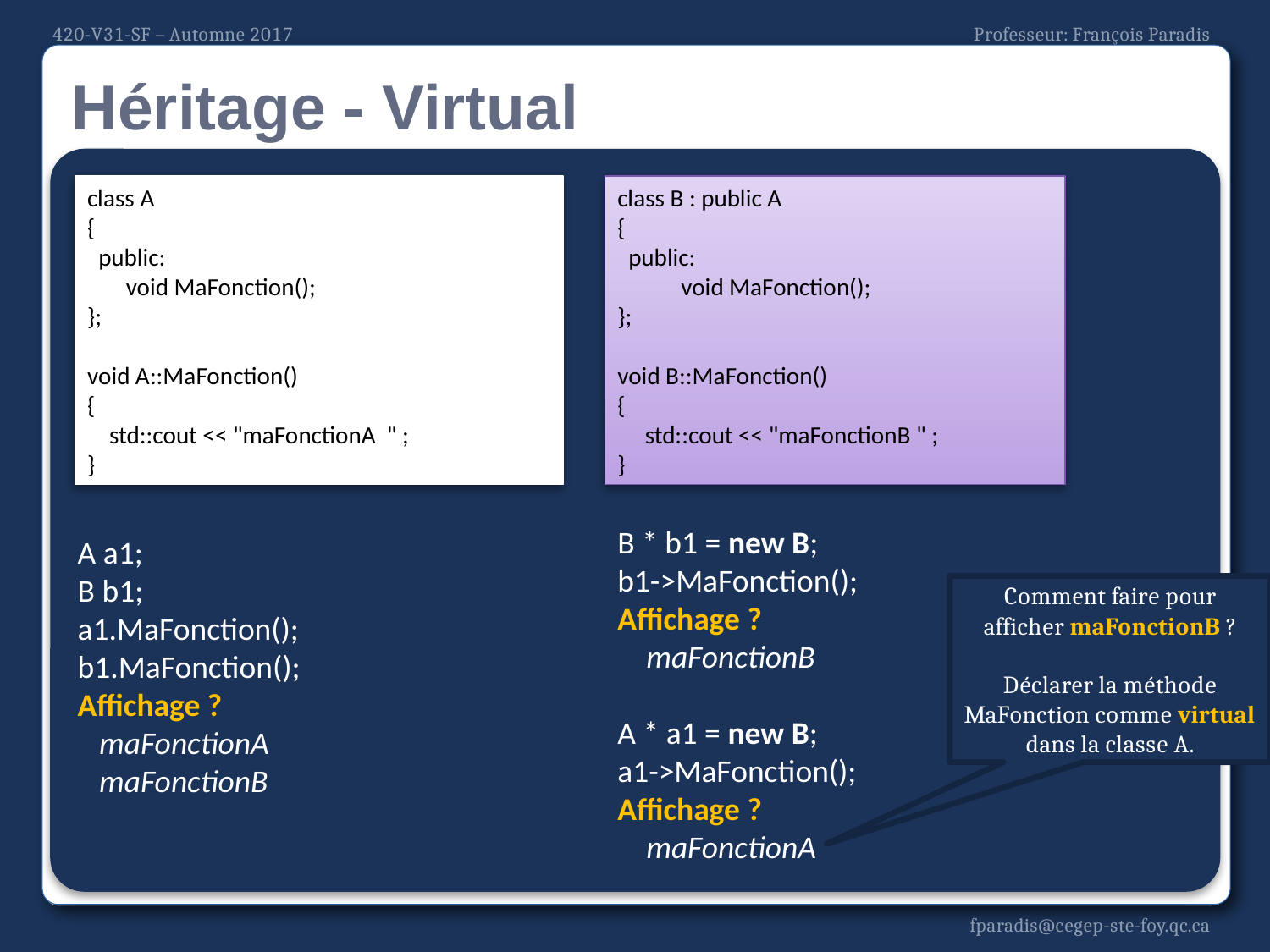

# Héritage - Virtual
class A
{
  public:
       void MaFonction();
};

void A::MaFonction()
{
    std::cout << "maFonctionA  " ;
}
class B : public A
{
  public:
void MaFonction();
};

void B::MaFonction()
{
     std::cout << "maFonctionB " ;
}
B * b1 = new B;
b1->MaFonction();
Affichage ?
    maFonctionB

A * a1 = new B;
a1->MaFonction();
Affichage ?
    maFonctionA

A a1;
B b1;
a1.MaFonction();
b1.MaFonction();
Affichage ?
   maFonctionA
   maFonctionB

Comment faire pour afficher maFonctionB ?

Déclarer la méthode MaFonction comme virtual dans la classe A.